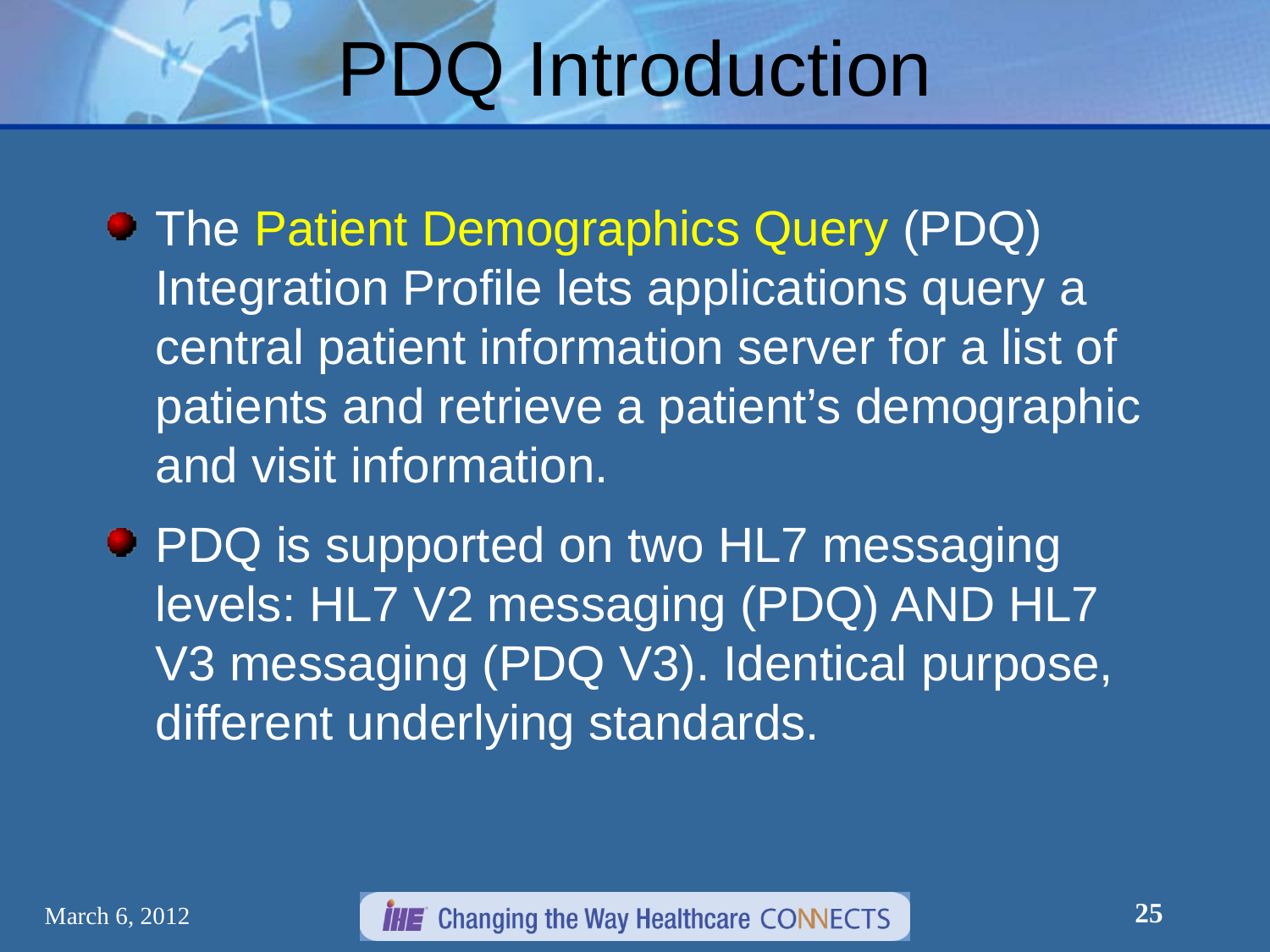

# PDQ Introduction
The Patient Demographics Query (PDQ) Integration Profile lets applications query a central patient information server for a list of patients and retrieve a patient’s demographic and visit information.
PDQ is supported on two HL7 messaging levels: HL7 V2 messaging (PDQ) AND HL7 V3 messaging (PDQ V3). Identical purpose, different underlying standards.
25
March 6, 2012